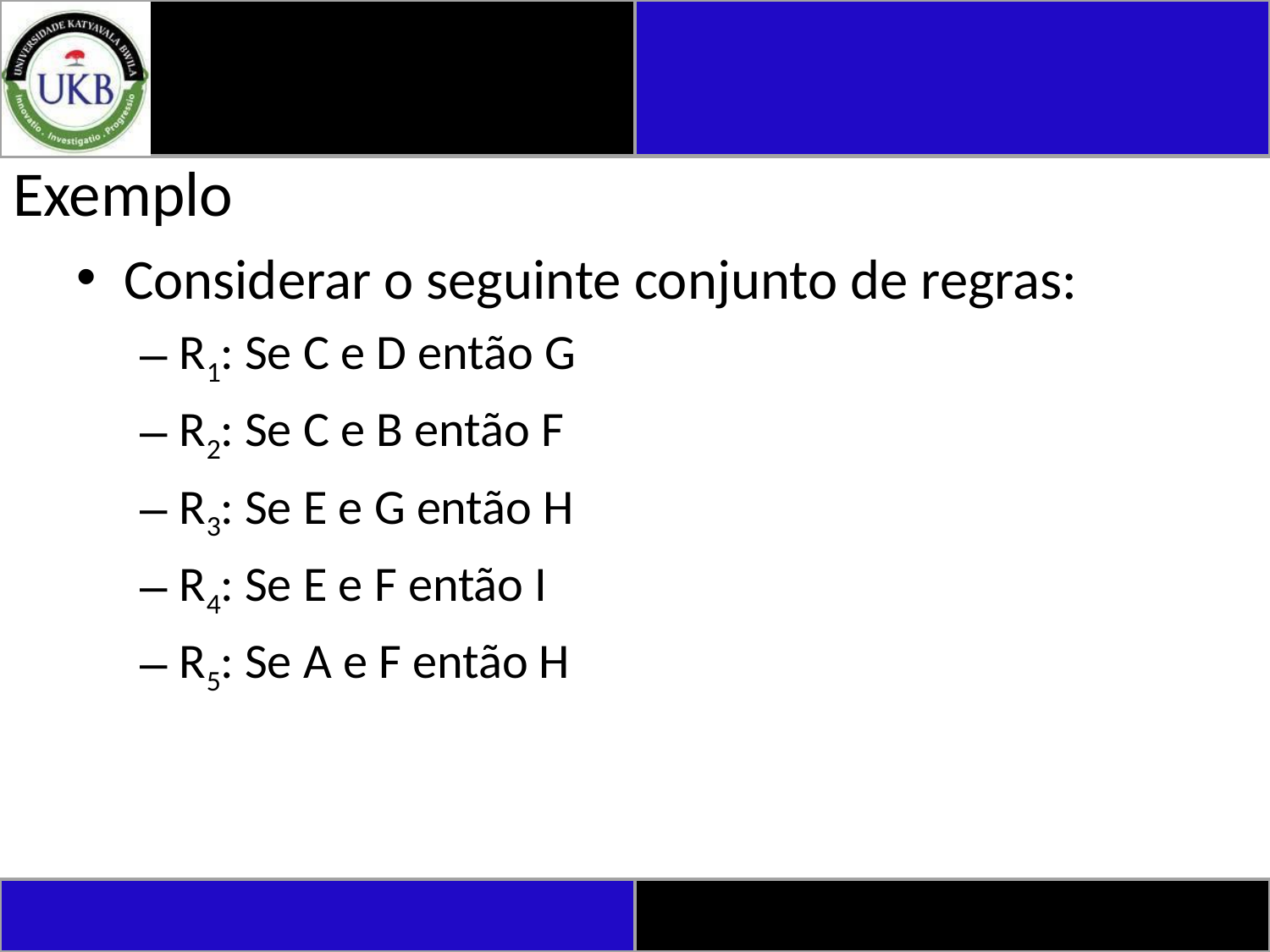

# Exemplo
Considerar o seguinte conjunto de regras:
R1: Se C e D então G
R2: Se C e B então F
R3: Se E e G então H
R4: Se E e F então I
R5: Se A e F então H